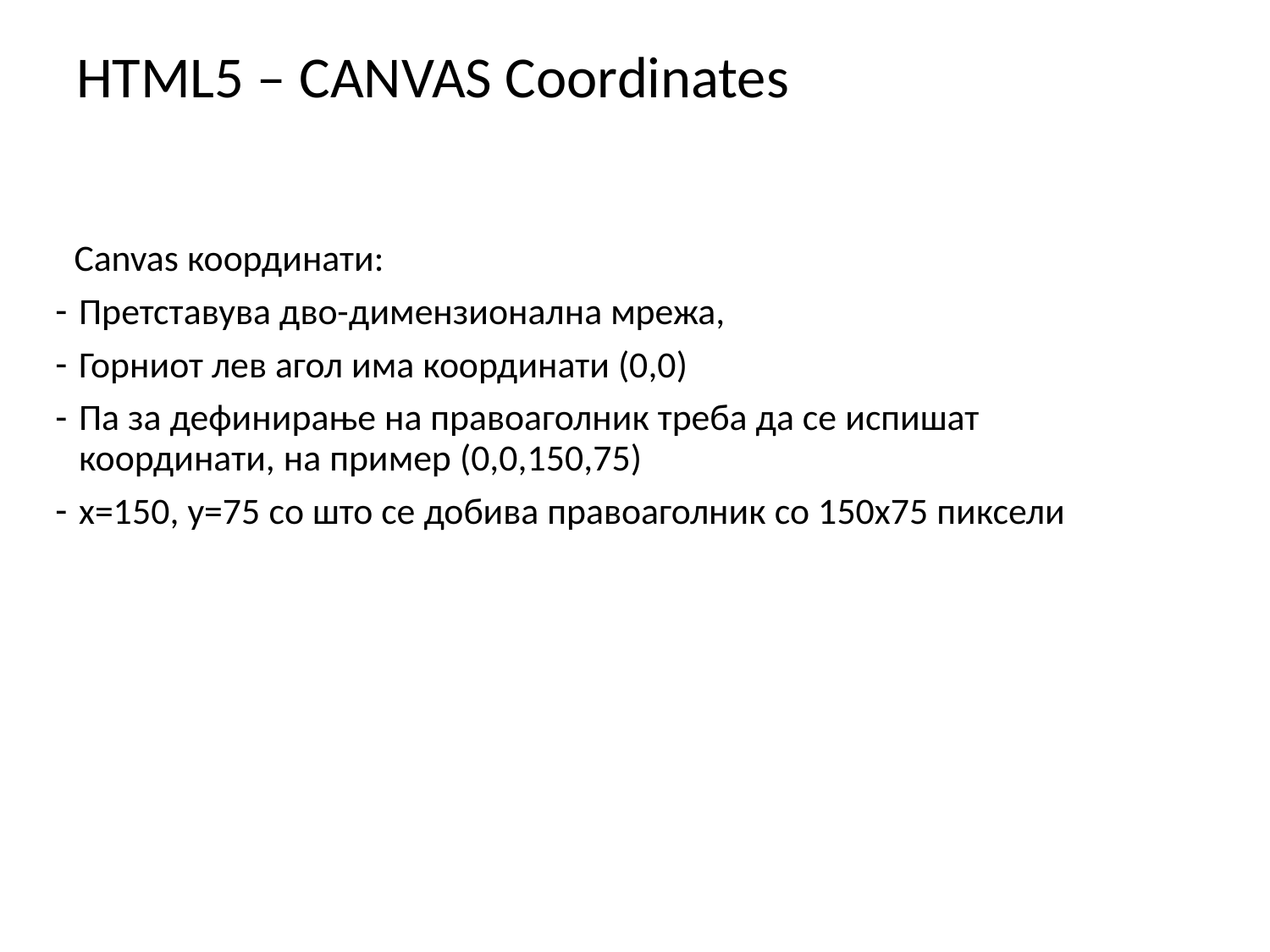

# HTML5 – CANVAS Coordinates
Canvas координати:
Претставува дво-димензионална мрежа,
Горниот лев агол има координати (0,0)
Па за дефинирање на правоаголник треба да се испишат координати, на пример (0,0,150,75)
x=150, y=75 со што се добива правоаголник со 150х75 пиксели